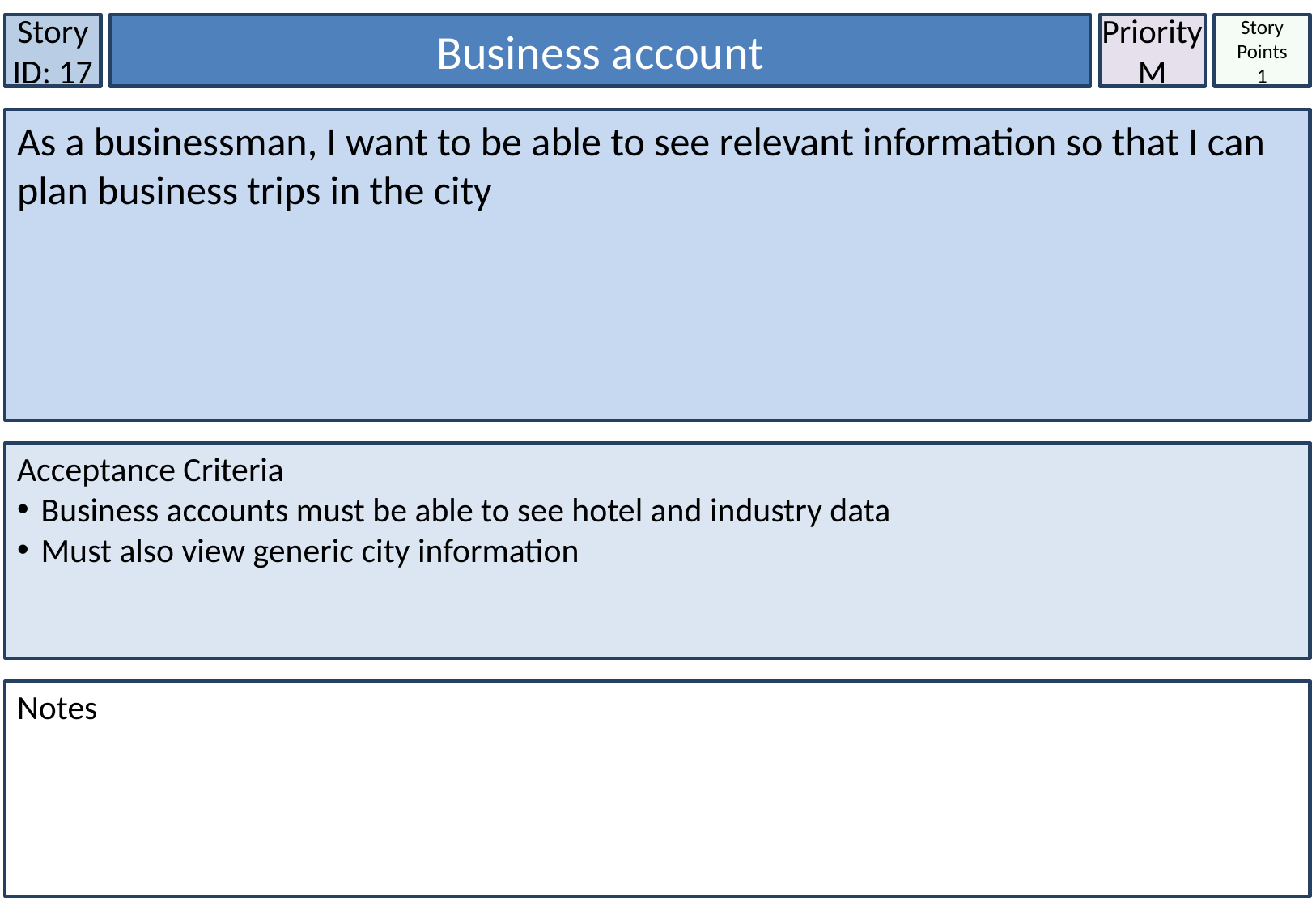

Story ID: 17
Business account
Priority
M
Story Points
1
As a businessman, I want to be able to see relevant information so that I can plan business trips in the city
Acceptance Criteria
Business accounts must be able to see hotel and industry data
Must also view generic city information
Notes